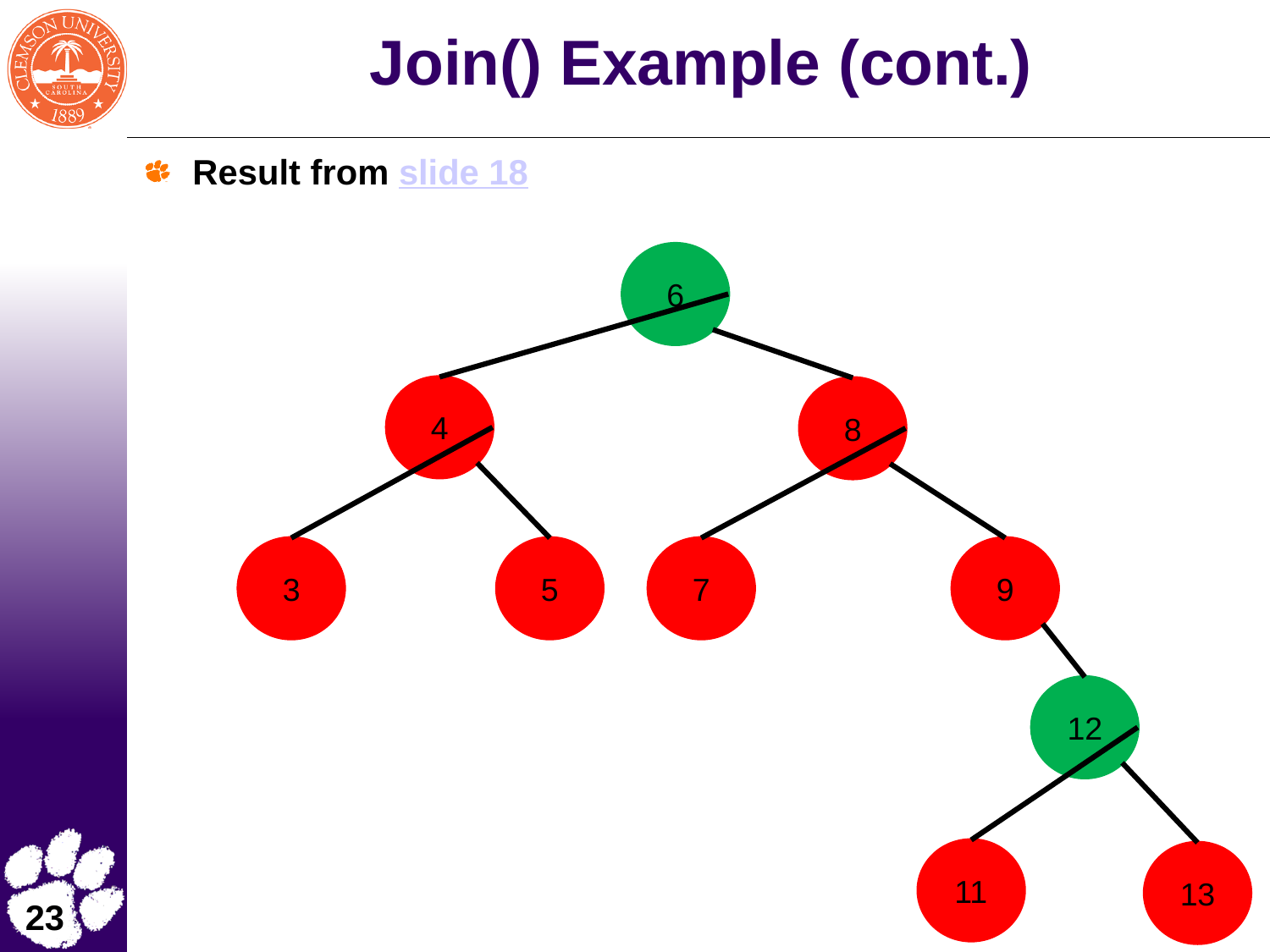

# Join() Example (cont.)
Result from slide 18
6
4
8
9
3
5
7
12
11
13